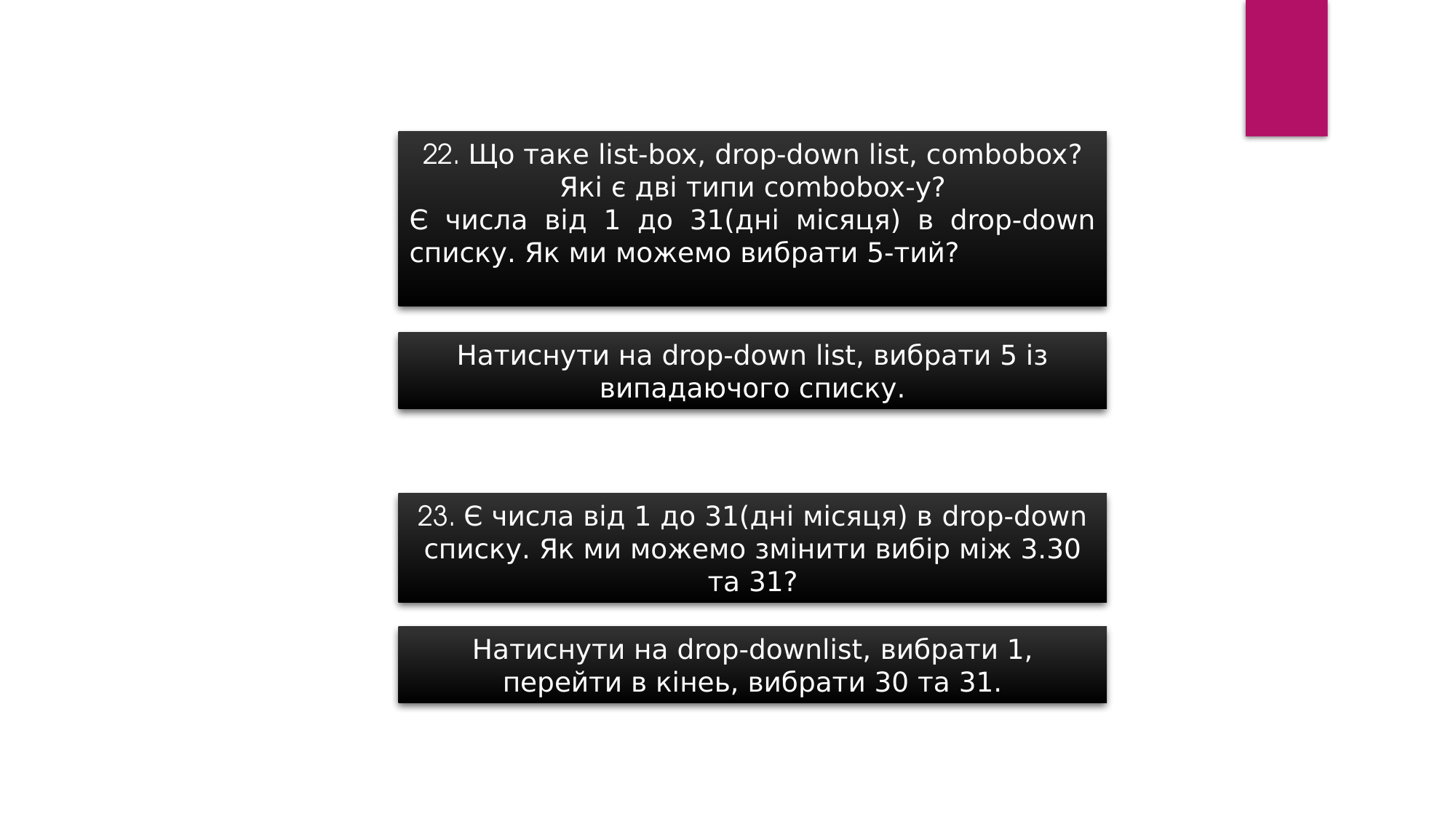

22. Що таке list-box, drop-down list, combobox? Які є дві типи combobox-у?
Є числа від 1 до 31(дні місяця) в drop-down списку. Як ми можемо вибрати 5-тий?

Натиснути на drop-down list, вибрати 5 із випадаючого списку.
23. Є числа від 1 до 31(дні місяця) в drop-down списку. Як ми можемо змінити вибір між 3.30 та 31?
Натиснути на drop-downlist, вибрати 1, перейти в кінеь, вибрати 30 та 31.